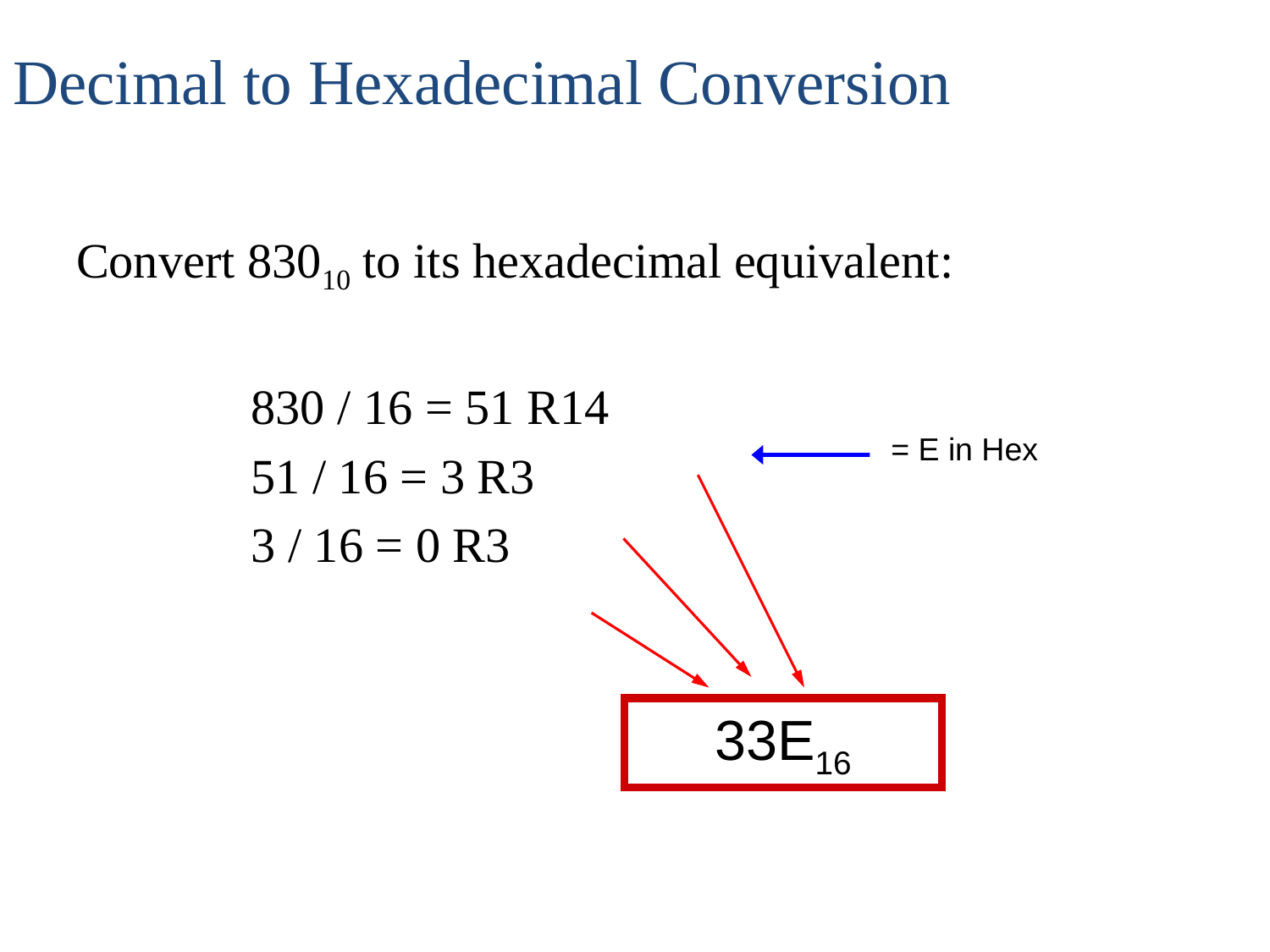

# Decimal to Hexadecimal Conversion
Convert 83010 to its hexadecimal equivalent:

		830 / 16 = 51 R14
		51 / 16 = 3 R3
		3 / 16 = 0 R3
= E in Hex

33E16